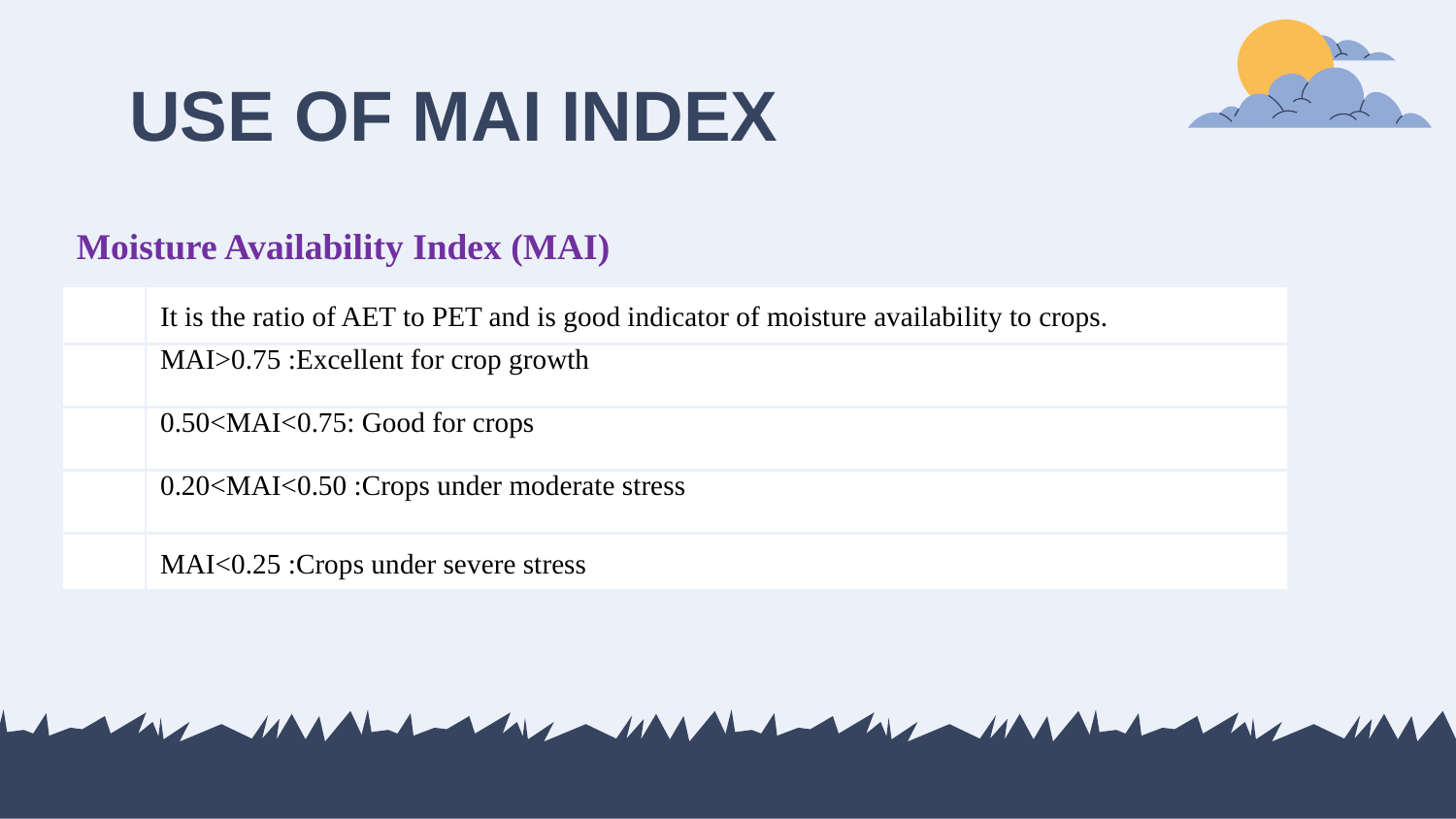

# USE OF MAI INDEX
Moisture Availability Index (MAI)

|  | It is the ratio of AET to PET and is good indicator of moisture availability to crops. |
| --- | --- |
|  | MAI>0.75 :Excellent for crop growth |
|  | 0.50<MAI<0.75: Good for crops |
|  | 0.20<MAI<0.50 :Crops under moderate stress |
|  | MAI<0.25 :Crops under severe stress |